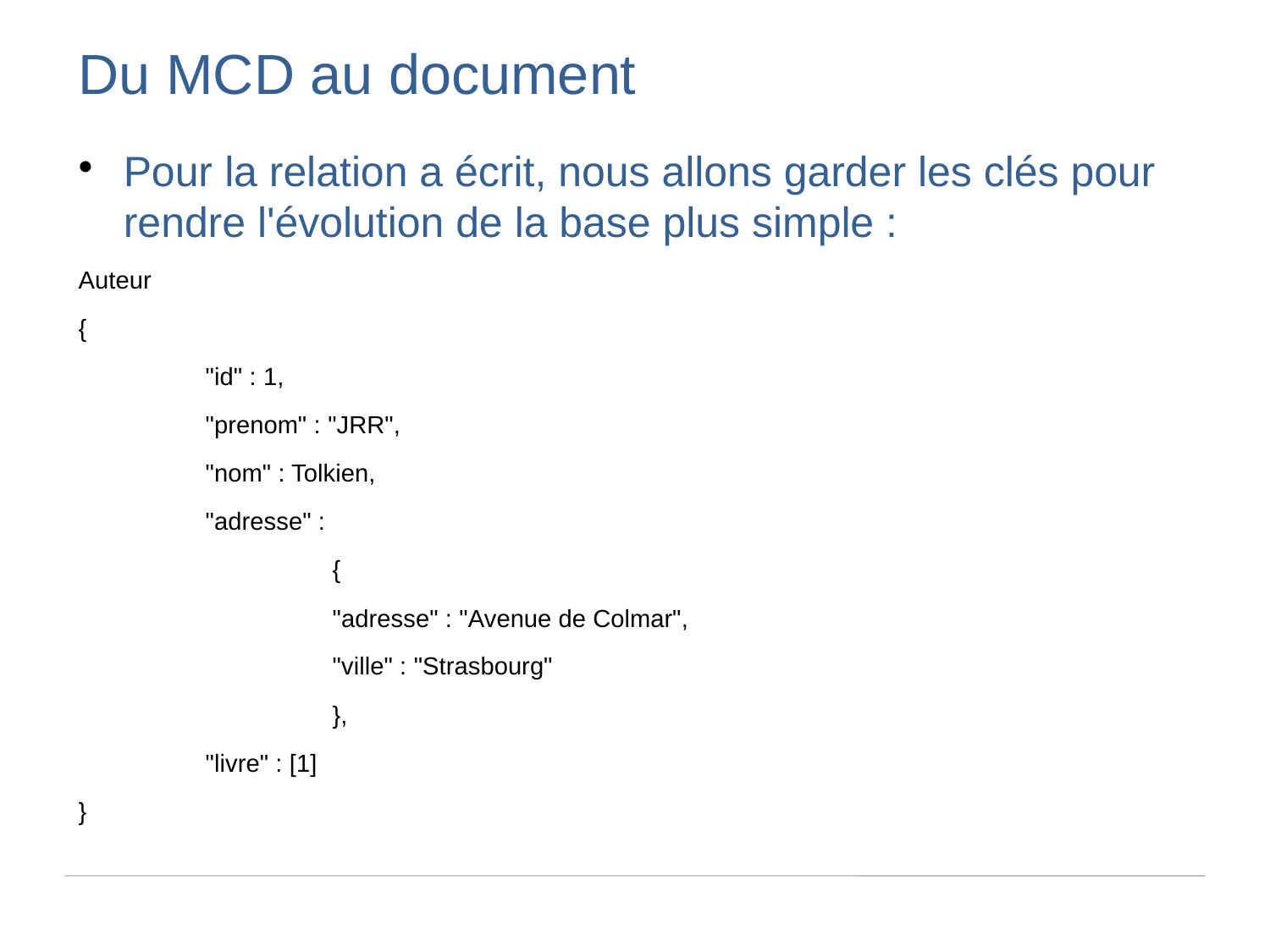

Du MCD au document

Pour la relation a écrit, nous allons garder les clés pour rendre l'évolution de la base plus simple :
Auteur
{
	"id" : 1,
	"prenom" : "JRR",
	"nom" : Tolkien,
	"adresse" :
		{
		"adresse" : "Avenue de Colmar",
		"ville" : "Strasbourg"
		},
	"livre" : [1]
}